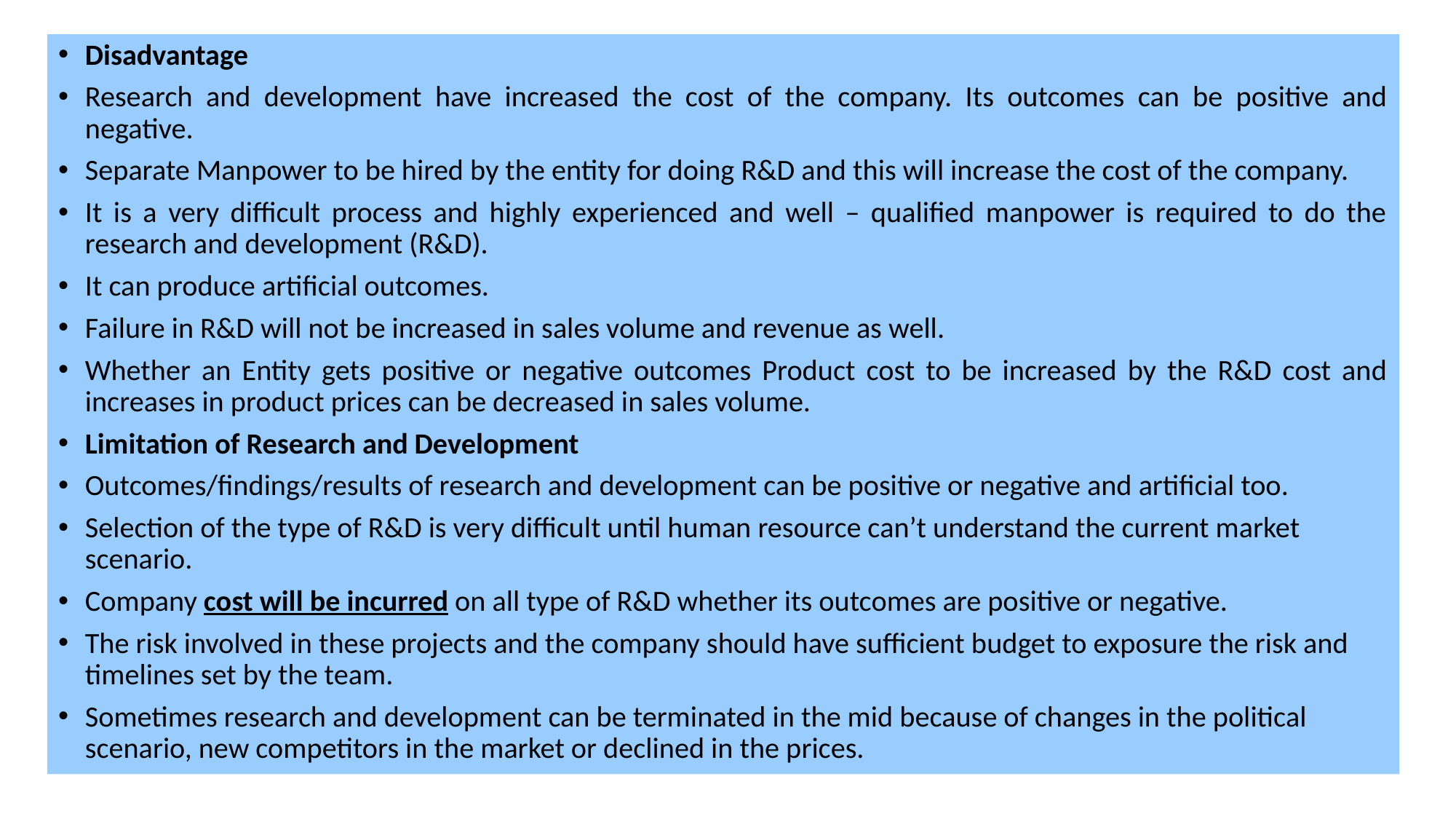

Disadvantage
Research and development have increased the cost of the company. Its outcomes can be positive and negative.
Separate Manpower to be hired by the entity for doing R&D and this will increase the cost of the company.
It is a very difficult process and highly experienced and well – qualified manpower is required to do the research and development (R&D).
It can produce artificial outcomes.
Failure in R&D will not be increased in sales volume and revenue as well.
Whether an Entity gets positive or negative outcomes Product cost to be increased by the R&D cost and increases in product prices can be decreased in sales volume.
Limitation of Research and Development
Outcomes/findings/results of research and development can be positive or negative and artificial too.
Selection of the type of R&D is very difficult until human resource can’t understand the current market scenario.
Company cost will be incurred on all type of R&D whether its outcomes are positive or negative.
The risk involved in these projects and the company should have sufficient budget to exposure the risk and timelines set by the team.
Sometimes research and development can be terminated in the mid because of changes in the political scenario, new competitors in the market or declined in the prices.